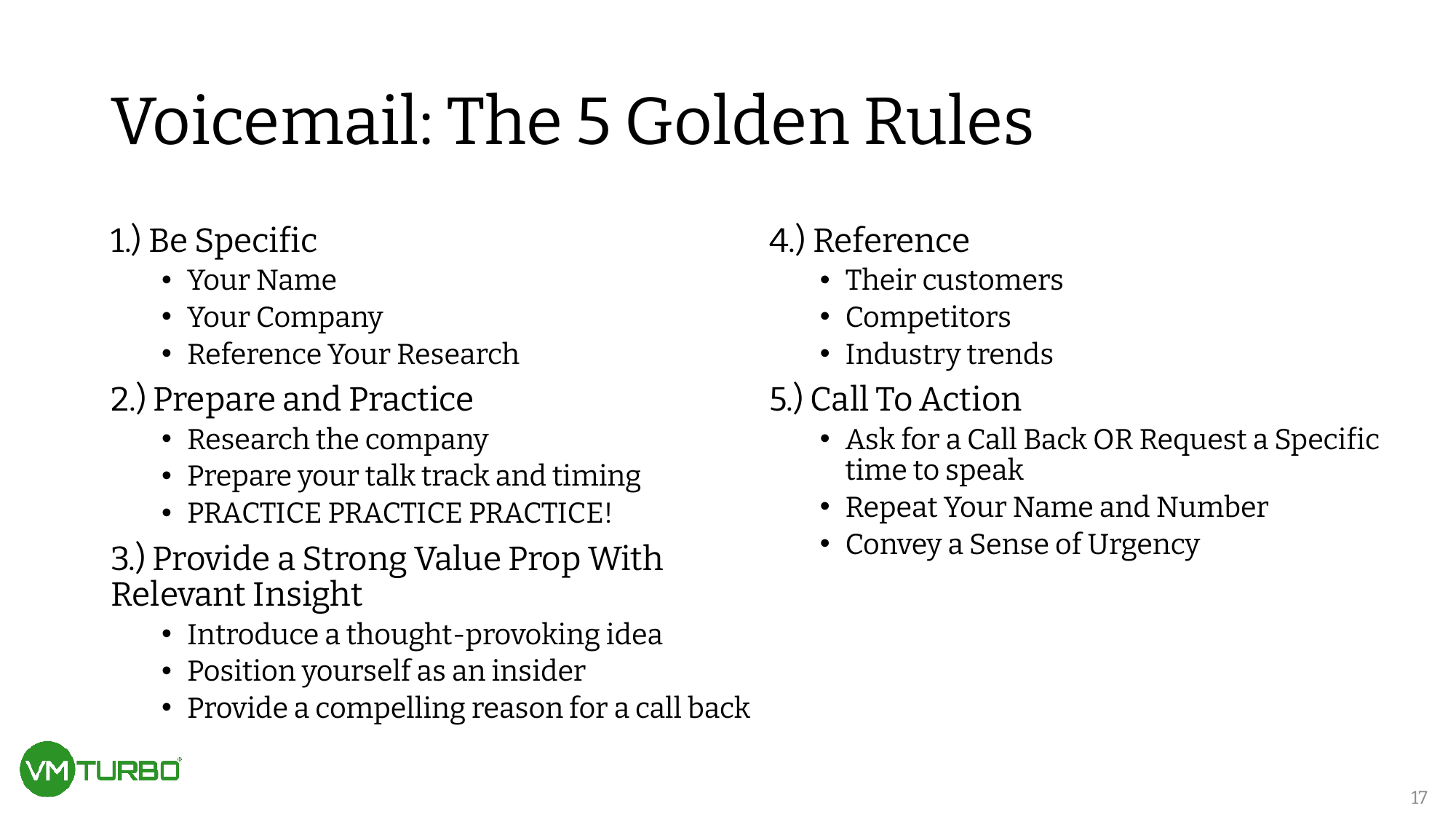

# Voicemail: The 5 Golden Rules
1.) Be Specific
Your Name
Your Company
Reference Your Research
2.) Prepare and Practice
Research the company
Prepare your talk track and timing
PRACTICE PRACTICE PRACTICE!
3.) Provide a Strong Value Prop With Relevant Insight
Introduce a thought-provoking idea
Position yourself as an insider
Provide a compelling reason for a call back
4.) Reference
Their customers
Competitors
Industry trends
5.) Call To Action
Ask for a Call Back OR Request a Specific time to speak
Repeat Your Name and Number
Convey a Sense of Urgency

17